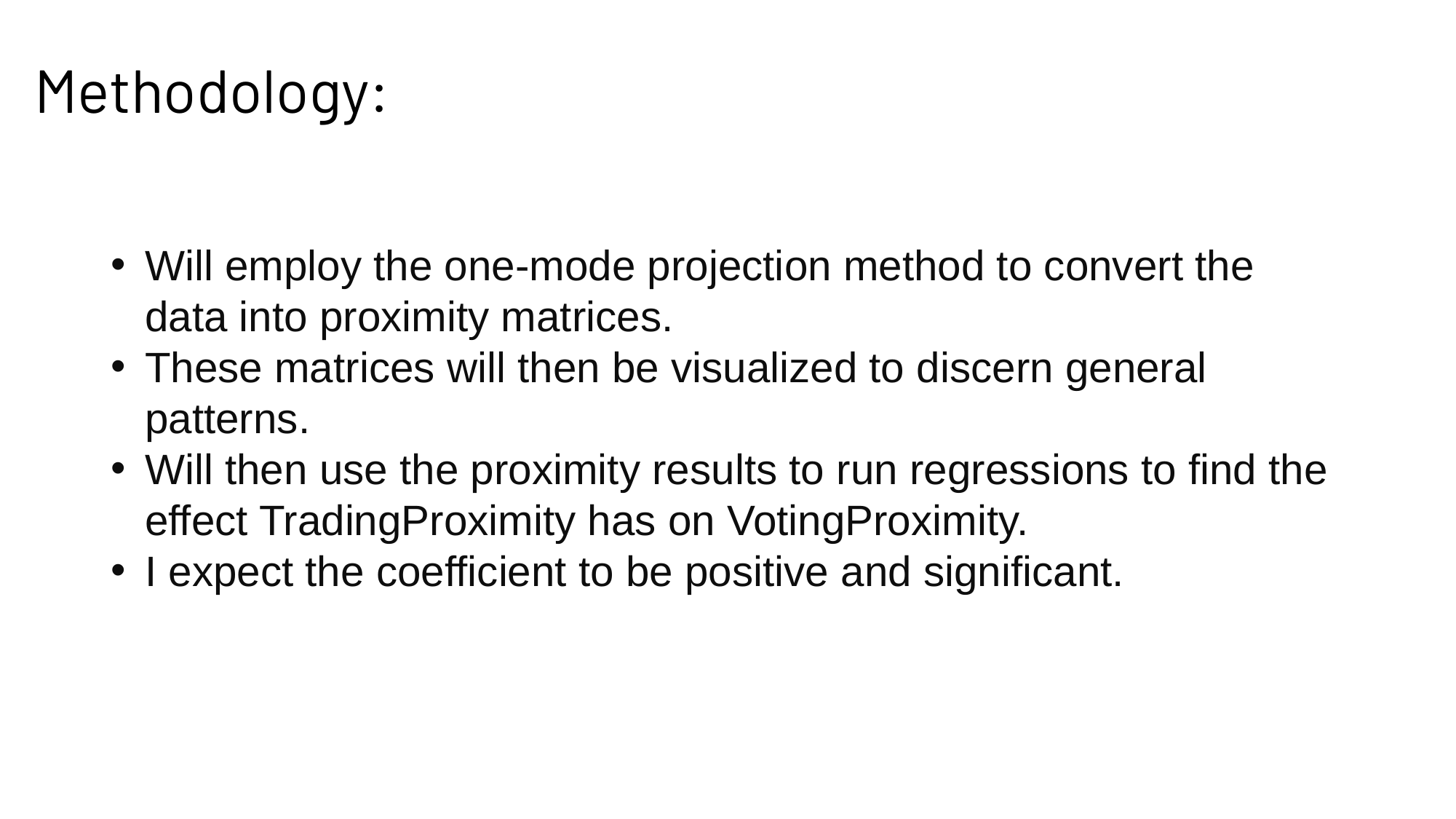

# Methodology:
Will employ the one-mode projection method to convert the data into proximity matrices.
These matrices will then be visualized to discern general patterns.
Will then use the proximity results to run regressions to find the effect TradingProximity has on VotingProximity.
I expect the coefficient to be positive and significant.